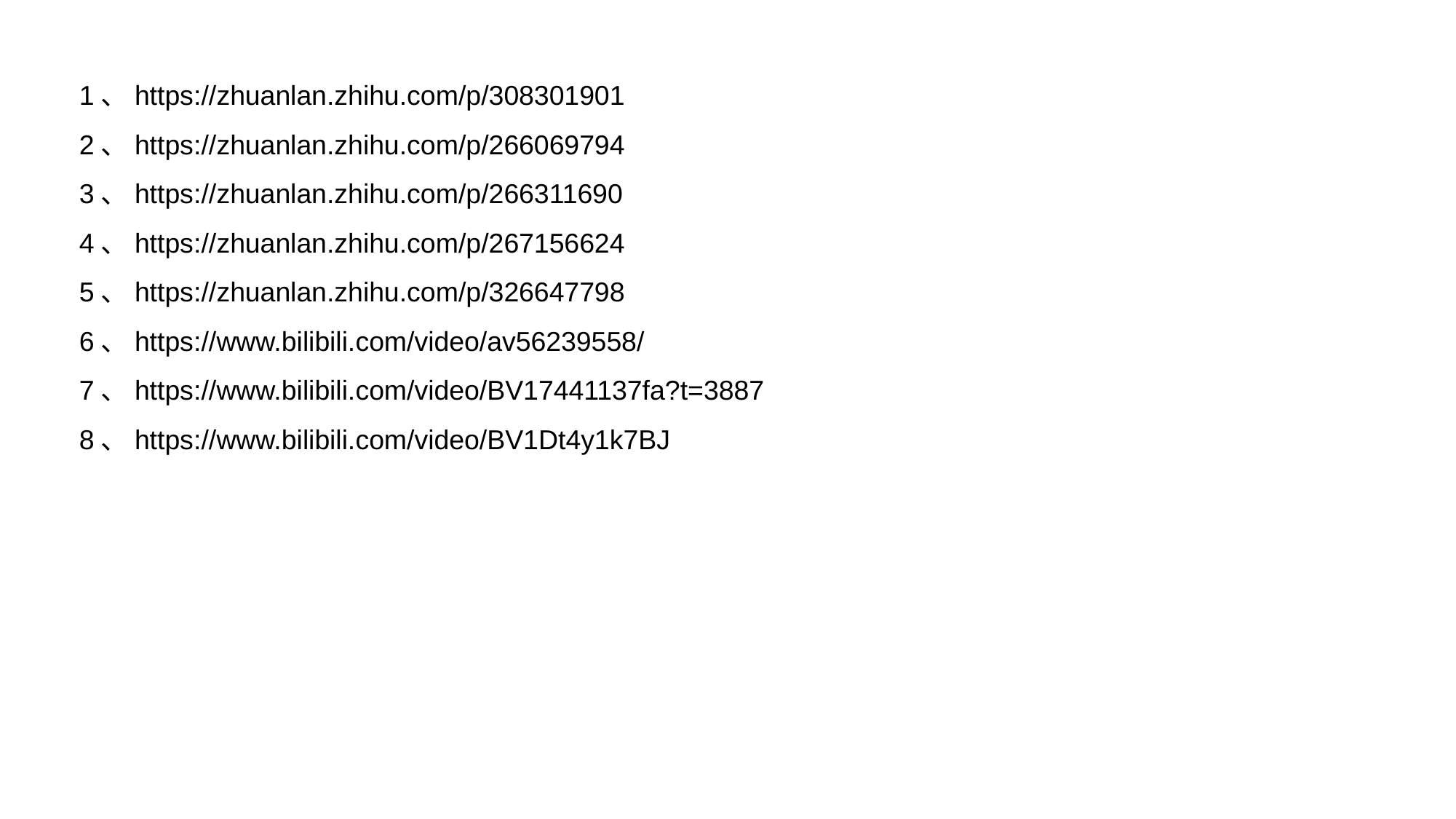

1、https://zhuanlan.zhihu.com/p/308301901
2、https://zhuanlan.zhihu.com/p/266069794
3、https://zhuanlan.zhihu.com/p/266311690
4、https://zhuanlan.zhihu.com/p/267156624
5、https://zhuanlan.zhihu.com/p/326647798
6、https://www.bilibili.com/video/av56239558/
7、https://www.bilibili.com/video/BV17441137fa?t=3887
8、https://www.bilibili.com/video/BV1Dt4y1k7BJ